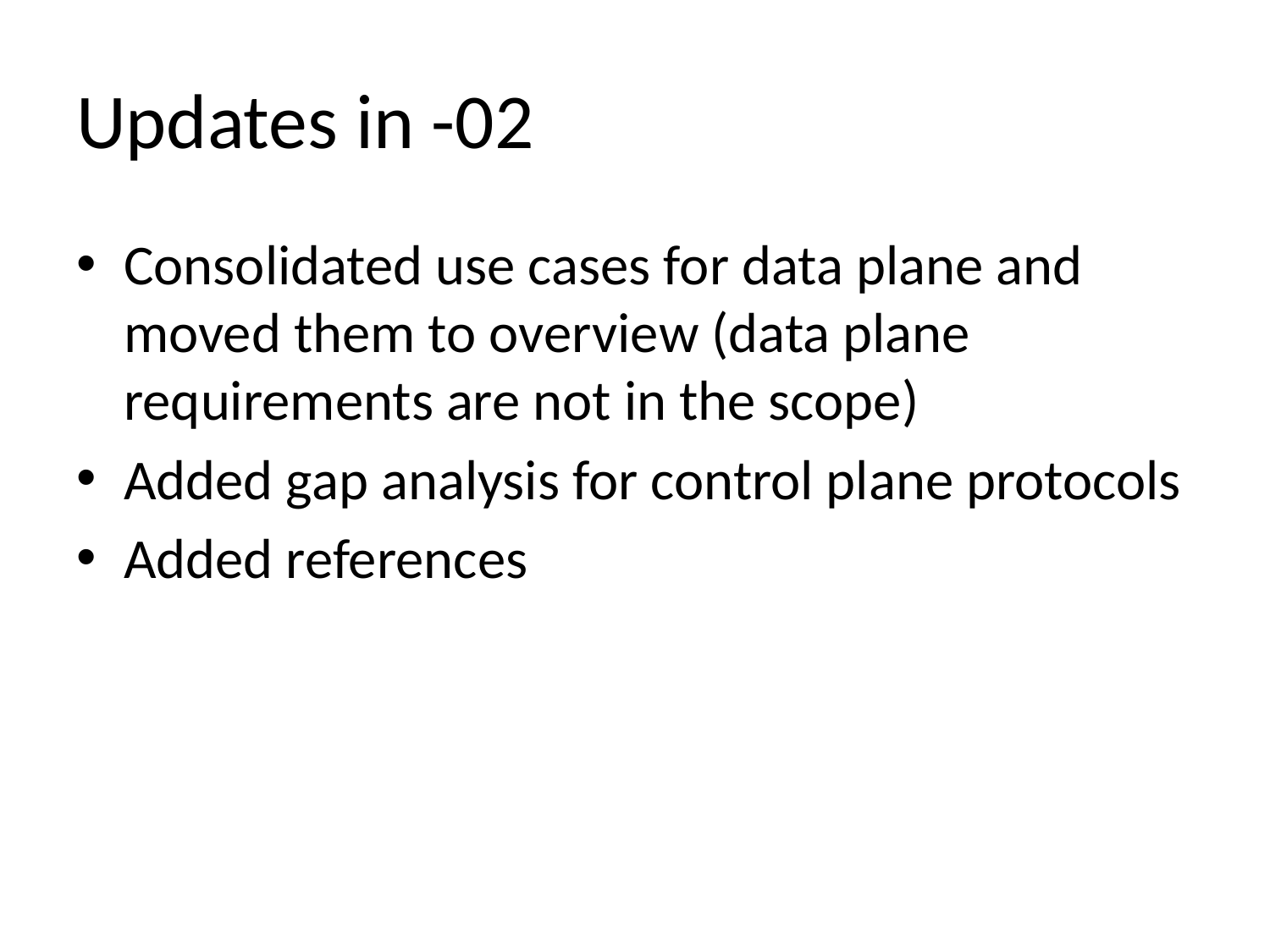

# Updates in -02
Consolidated use cases for data plane and moved them to overview (data plane requirements are not in the scope)
Added gap analysis for control plane protocols
Added references